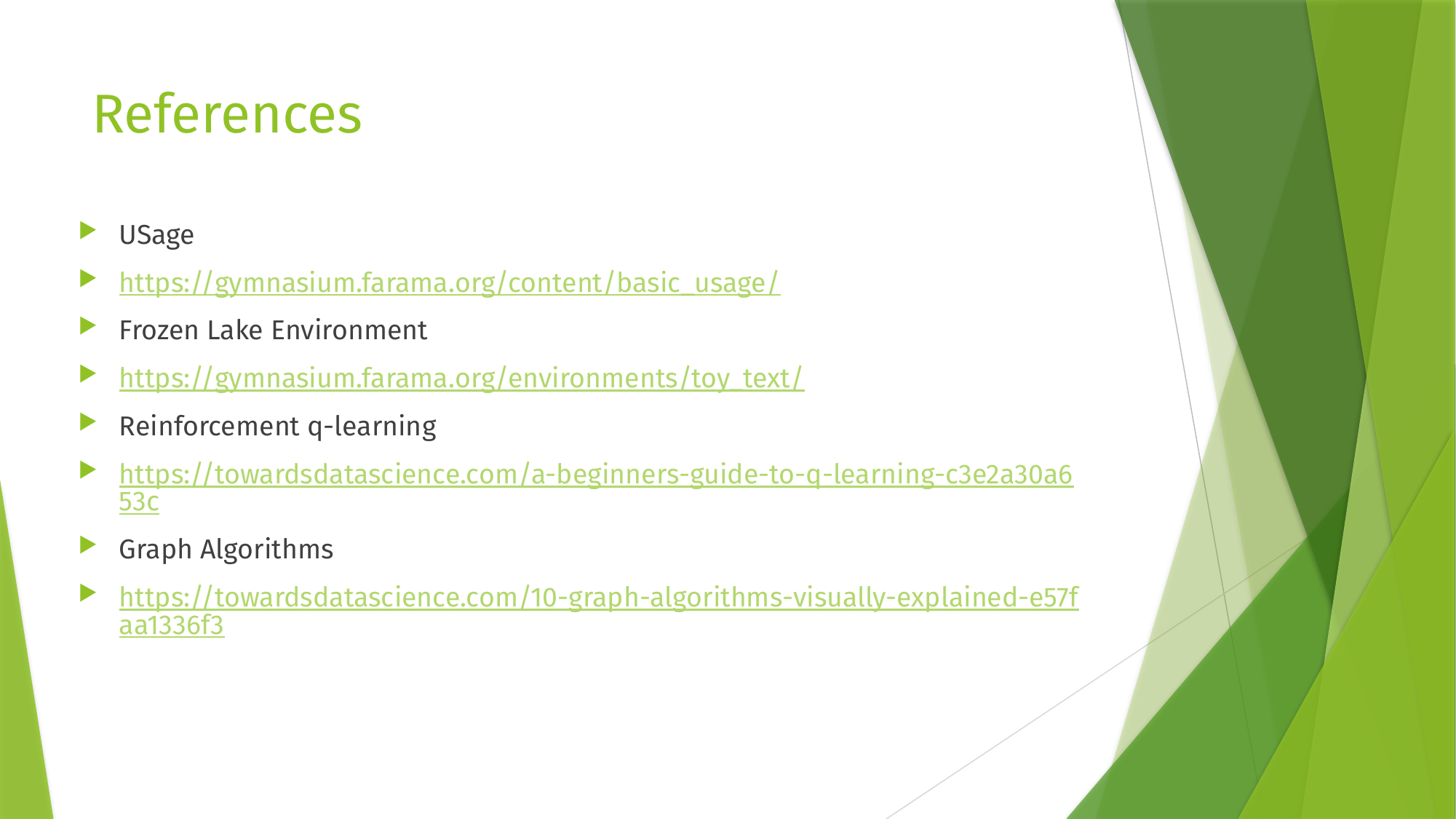

# References
USage
https://gymnasium.farama.org/content/basic_usage/
Frozen Lake Environment
https://gymnasium.farama.org/environments/toy_text/
Reinforcement q-learning
https://towardsdatascience.com/a-beginners-guide-to-q-learning-c3e2a30a653c
Graph Algorithms
https://towardsdatascience.com/10-graph-algorithms-visually-explained-e57faa1336f3